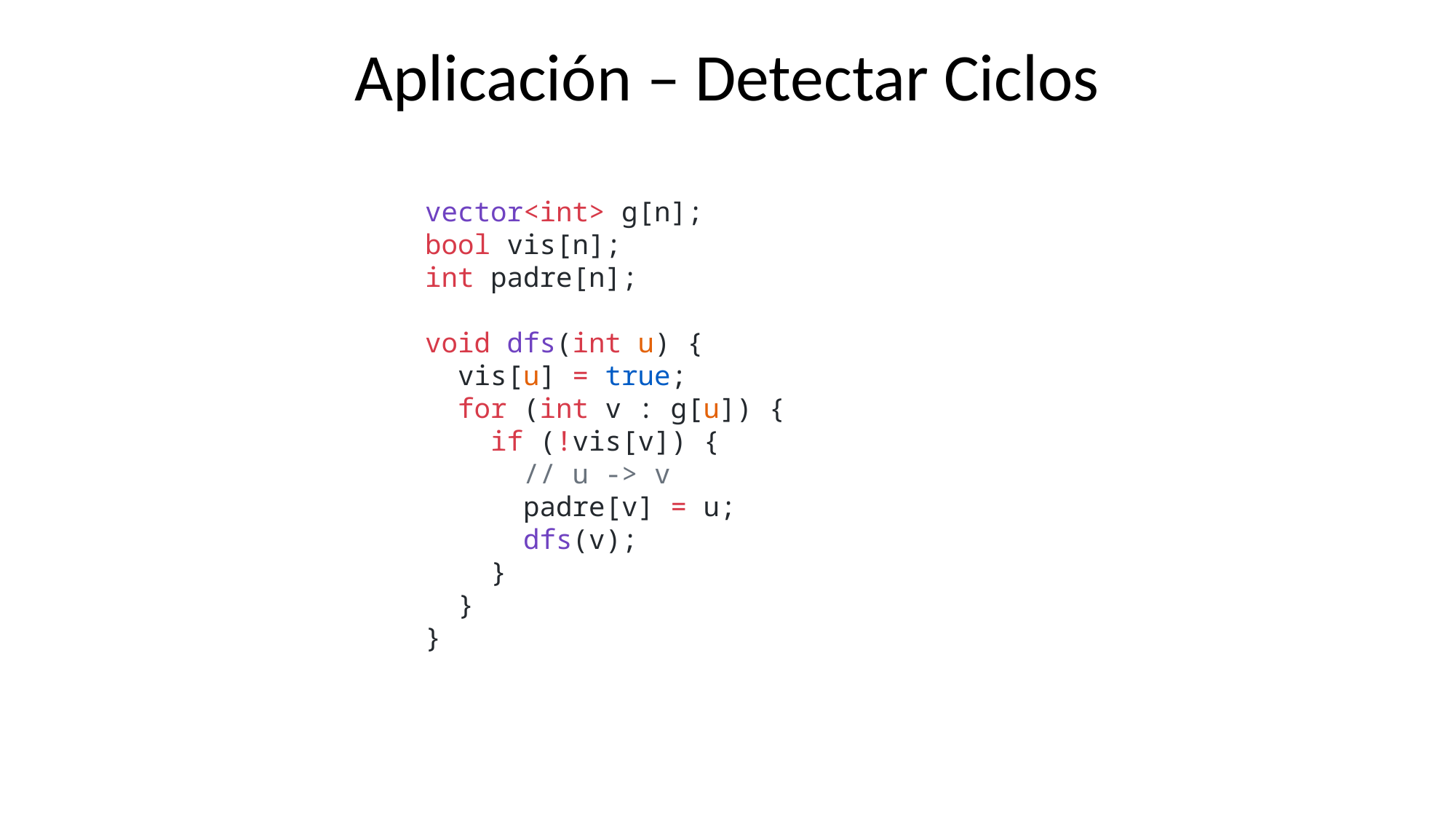

Aplicación – Detectar Ciclos
vector<int> g[n];
bool vis[n];
int padre[n];
void dfs(int u) {
  vis[u] = true;
  for (int v : g[u]) {
    if (!vis[v]) {
      // u -> v
      padre[v] = u;
      dfs(v);
    }
  }
}